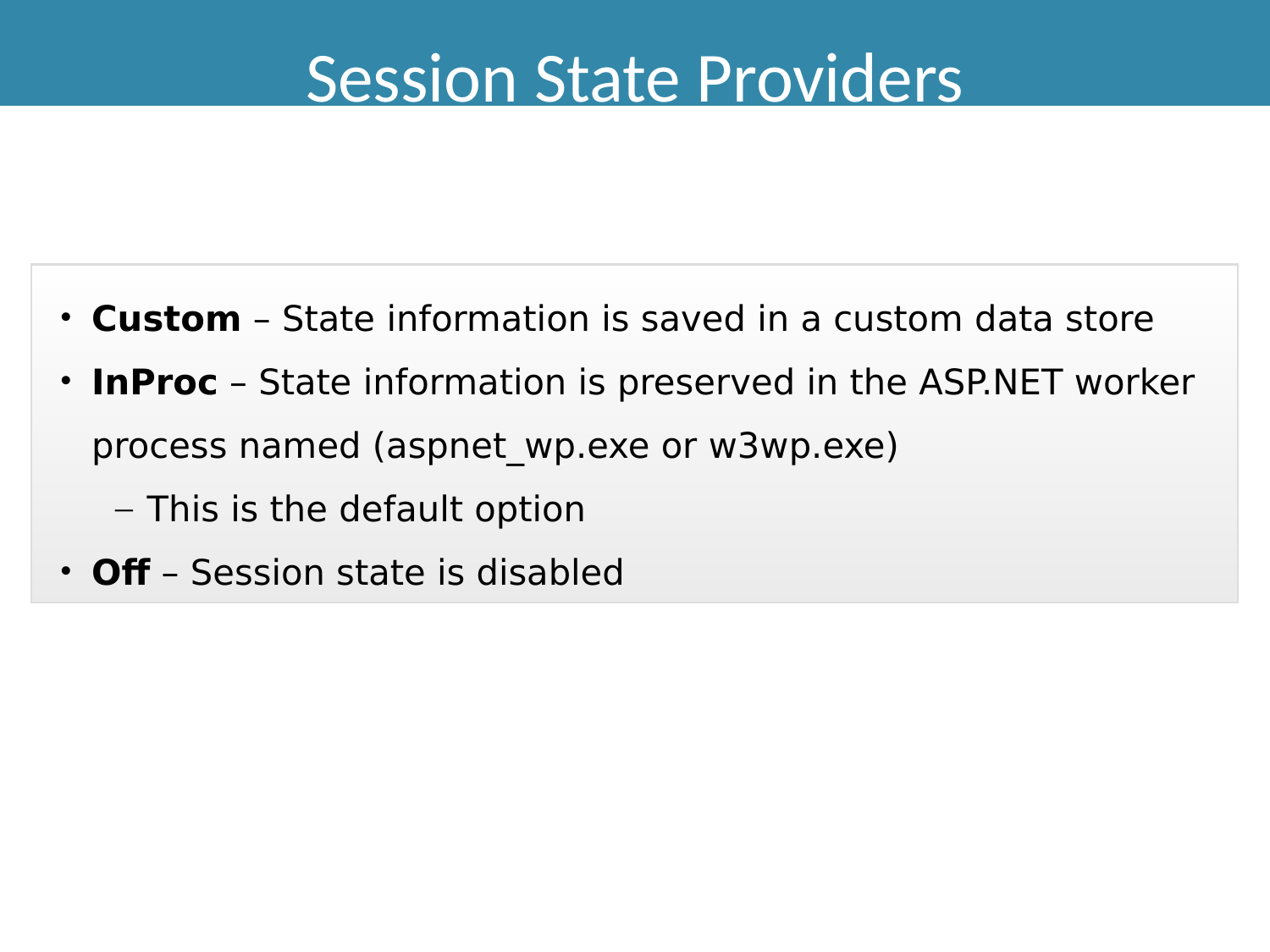

Session State Providers

Custom – State information is saved in a custom data store
InProc – State information is preserved in the ASP.NET worker process named (aspnet_wp.exe or w3wp.exe)
This is the default option
Off – Session state is disabled